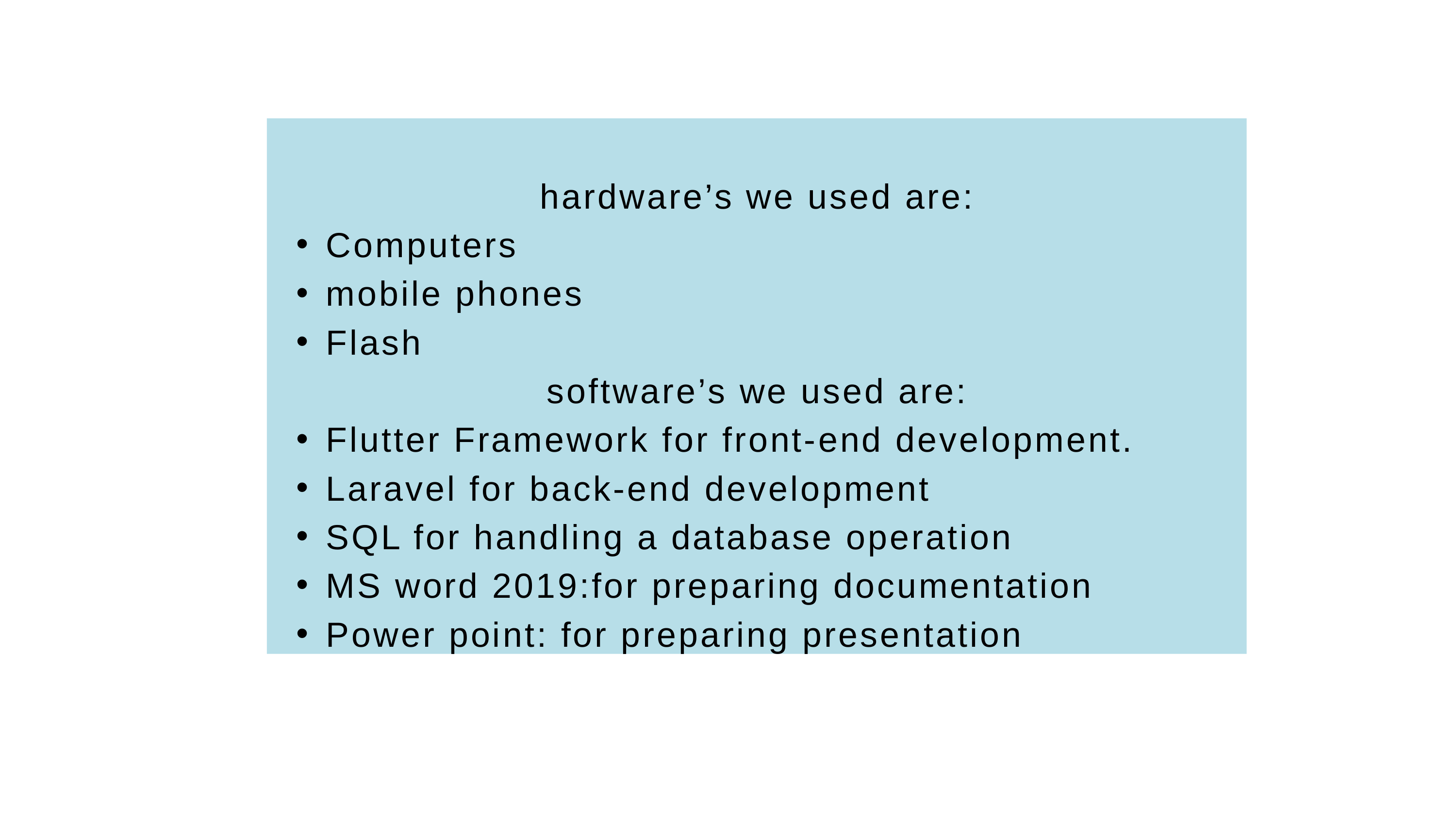

hardware’s we used are:
Computers
mobile phones
Flash
software’s we used are:
Flutter Framework for front-end development.
Laravel for back-end development
SQL for handling a database operation
MS word 2019:for preparing documentation
Power point: for preparing presentation